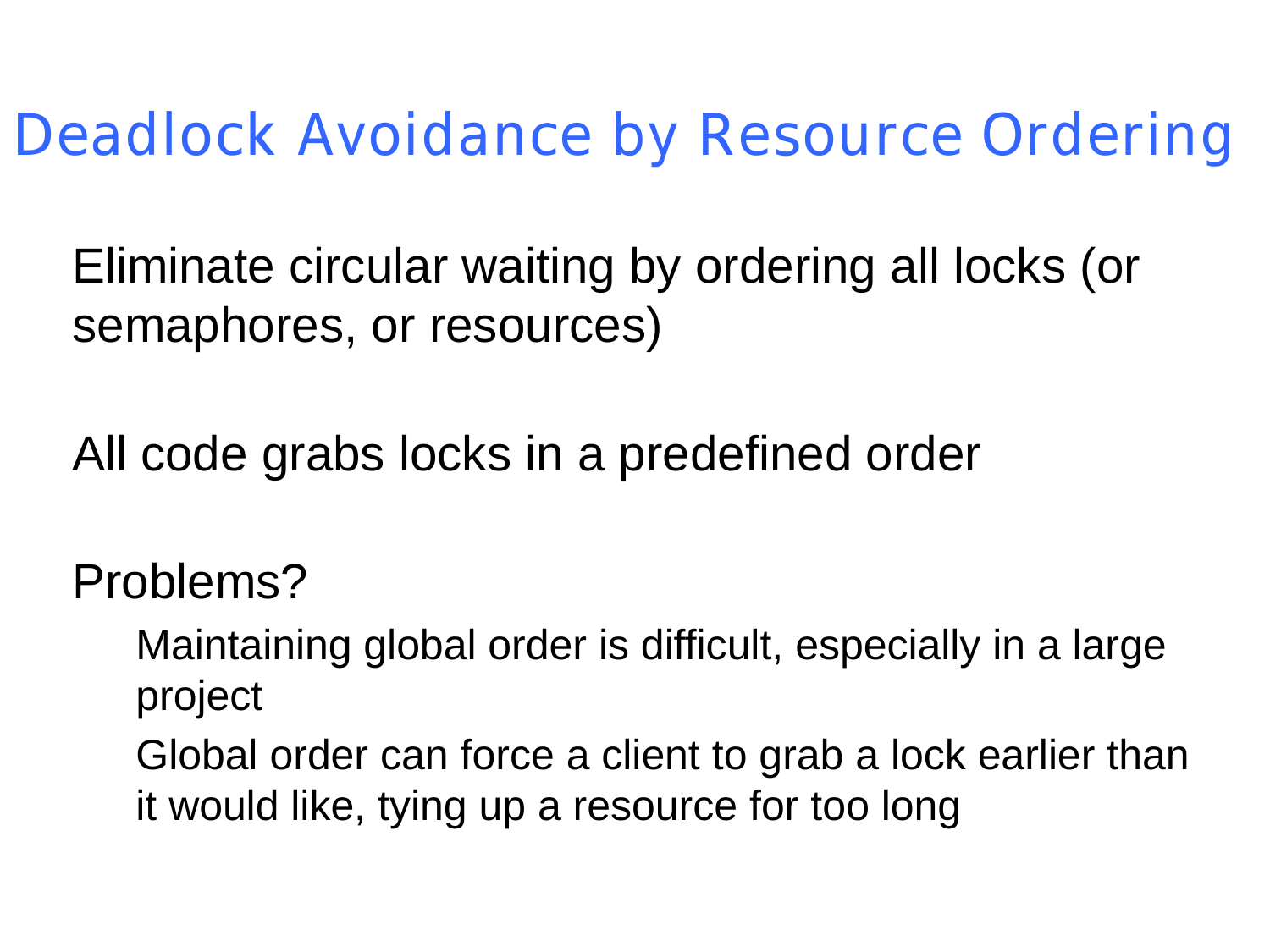

# Deadlock Avoidance by Resource Ordering
Eliminate circular waiting by ordering all locks (or semaphores, or resources)

All code grabs locks in a predefined order

Problems?
Maintaining global order is difficult, especially in a large project
Global order can force a client to grab a lock earlier than it would like, tying up a resource for too long